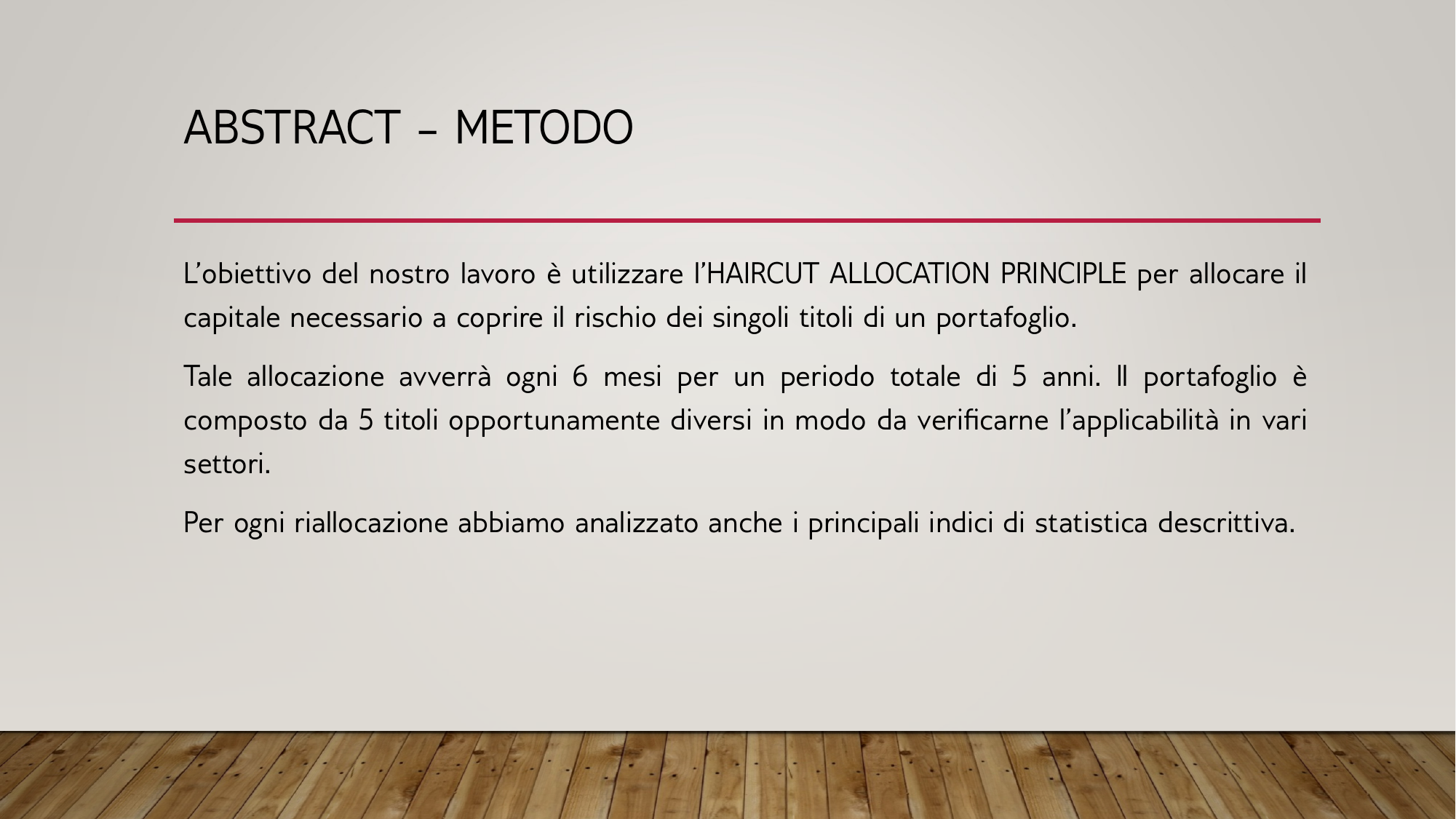

# Abstract – METODO
L’obiettivo del nostro lavoro è utilizzare l’HAIRCUT ALLOCATION PRINCIPLE per allocare il capitale necessario a coprire il rischio dei singoli titoli di un portafoglio.
Tale allocazione avverrà ogni 6 mesi per un periodo totale di 5 anni. Il portafoglio è composto da 5 titoli opportunamente diversi in modo da verificarne l’applicabilità in vari settori.
Per ogni riallocazione abbiamo analizzato anche i principali indici di statistica descrittiva.